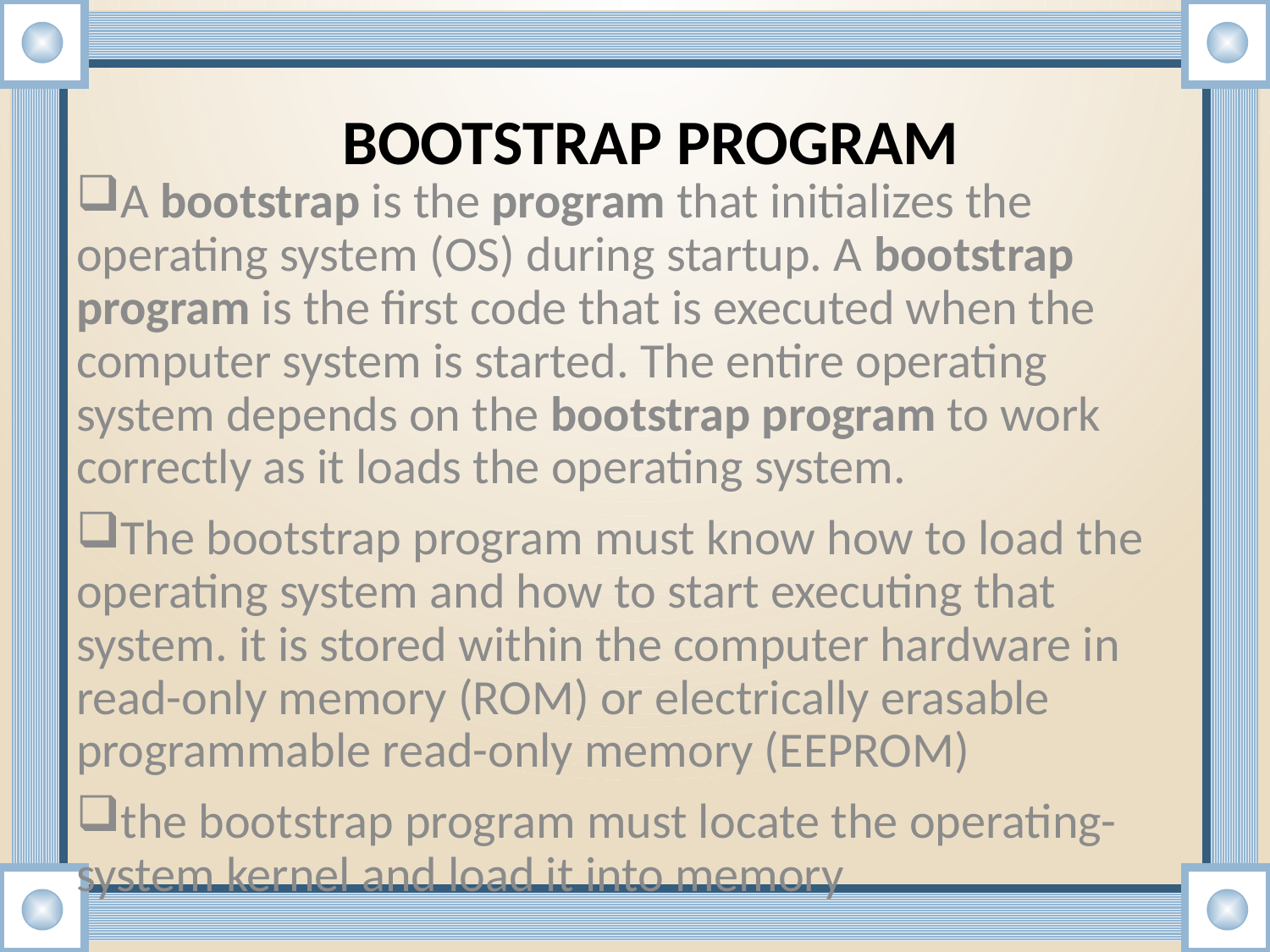

BOOTSTRAP PROGRAM
A bootstrap is the program that initializes the operating system (OS) during startup. A bootstrap program is the first code that is executed when the computer system is started. The entire operating system depends on the bootstrap program to work correctly as it loads the operating system.
The bootstrap program must know how to load the operating system and how to start executing that system. it is stored within the computer hardware in read-only memory (ROM) or electrically erasable programmable read-only memory (EEPROM)
the bootstrap program must locate the operating-system kernel and load it into memory